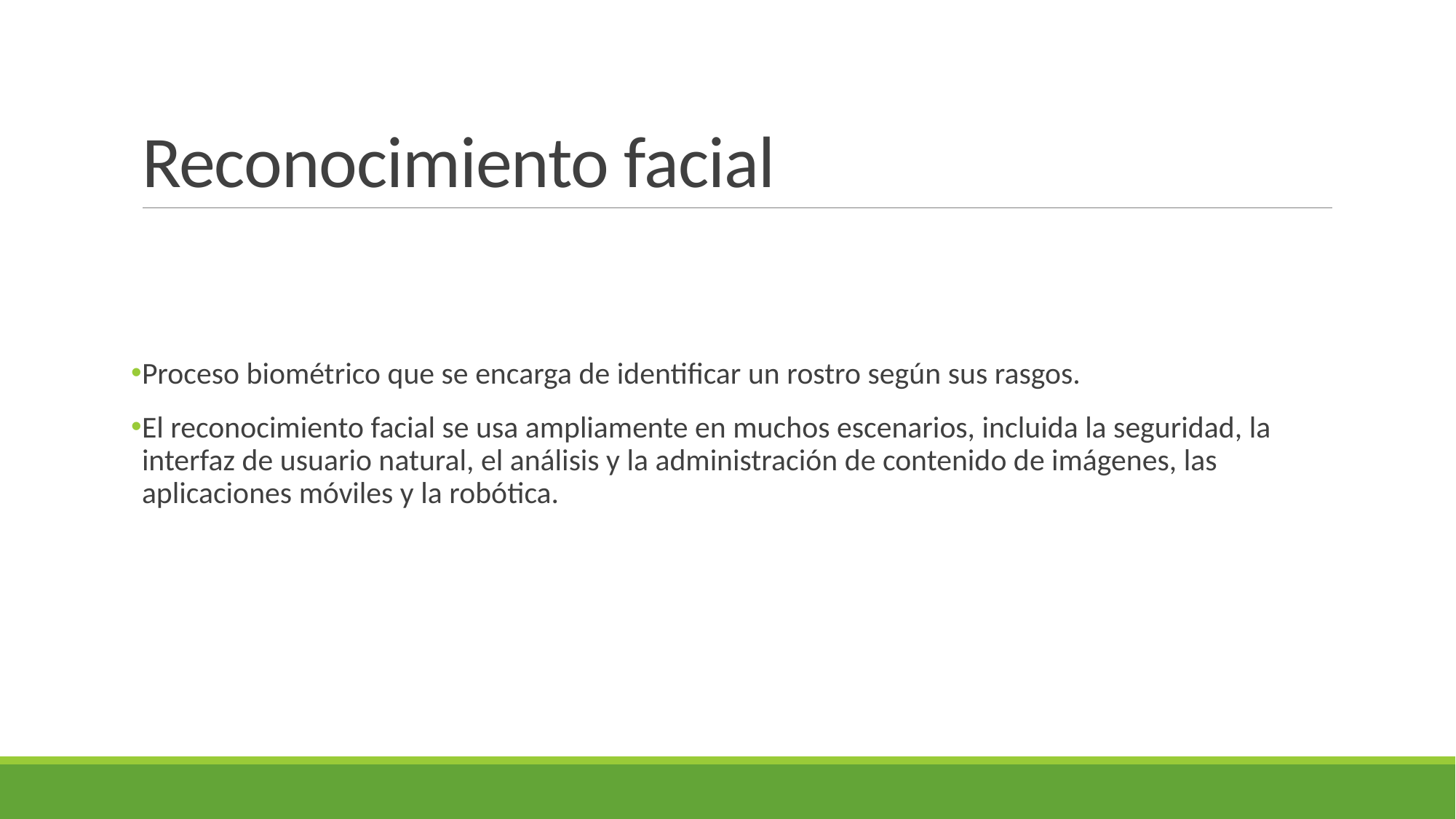

# Reconocimiento facial
Proceso biométrico que se encarga de identificar un rostro según sus rasgos.
El reconocimiento facial se usa ampliamente en muchos escenarios, incluida la seguridad, la interfaz de usuario natural, el análisis y la administración de contenido de imágenes, las aplicaciones móviles y la robótica.